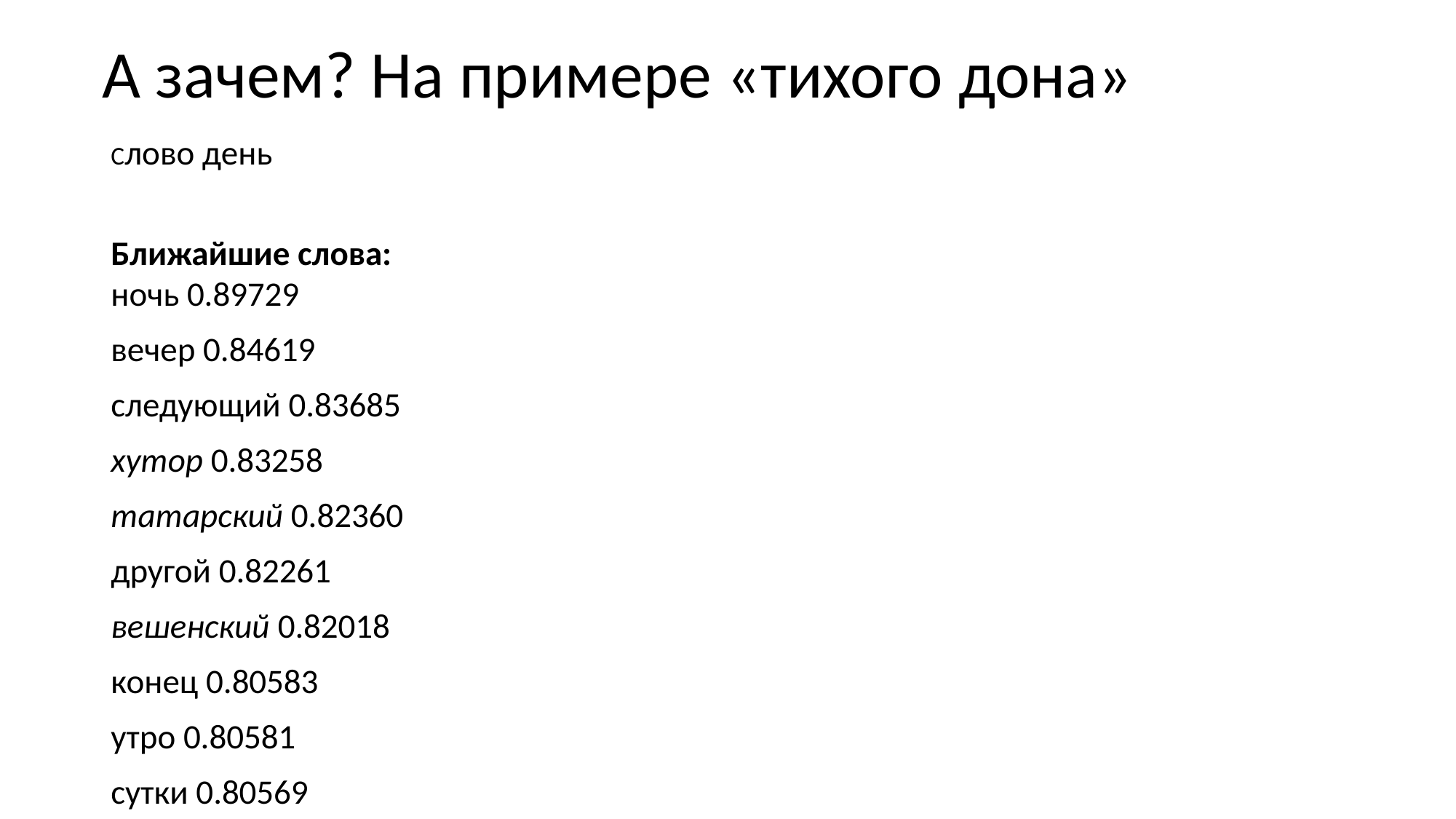

# А зачем? На примере «тихого дона»
Слово день

Ближайшие слова:
ночь 0.89729
вечер 0.84619
следующий 0.83685
хутор 0.83258
татарский 0.82360
другой 0.82261
вешенский 0.82018
конец 0.80583
утро 0.80581
сутки 0.80569